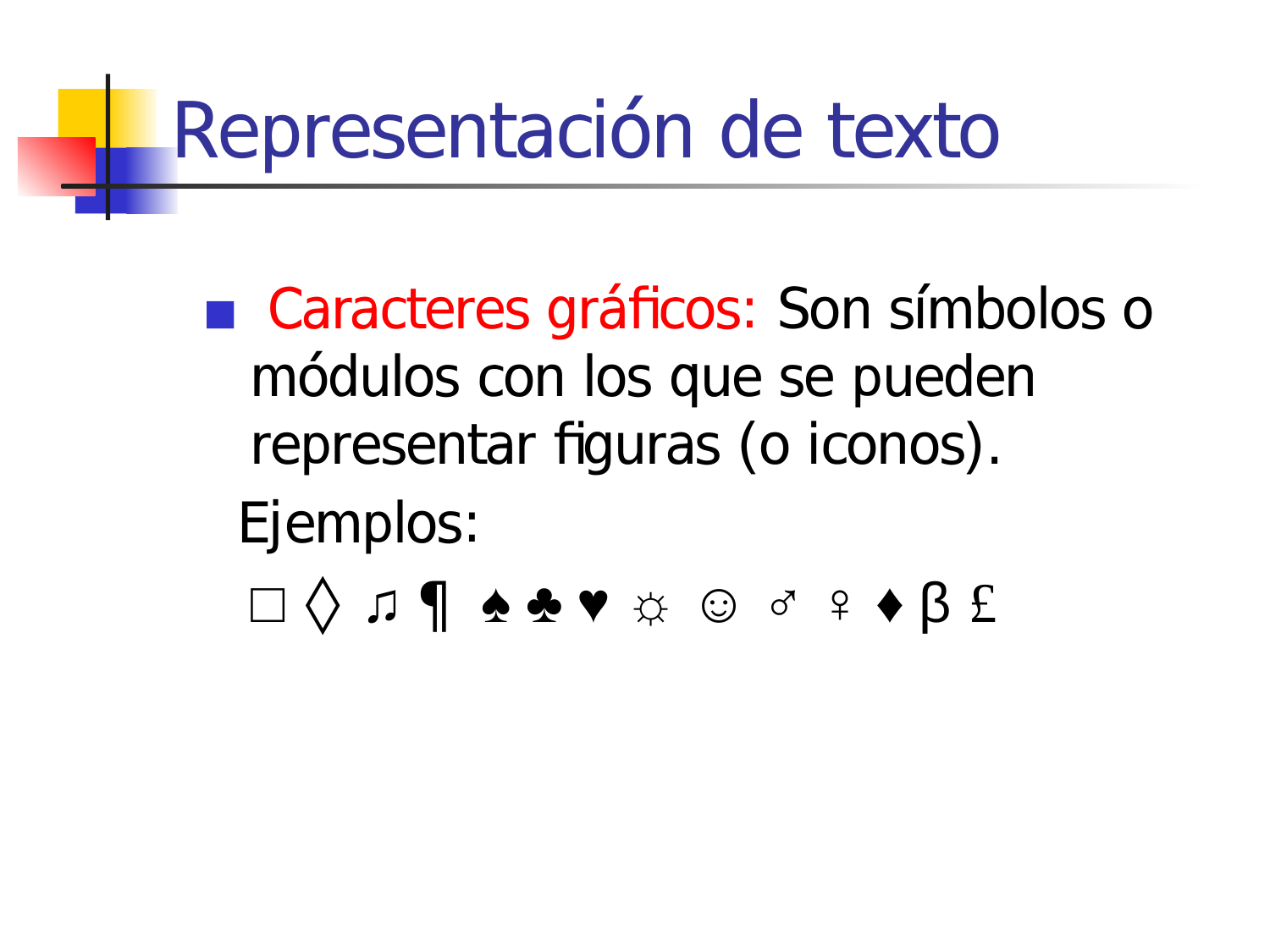

# Representación de texto
 Caracteres gráficos: Son símbolos o módulos con los que se pueden representar figuras (o iconos).
  Ejemplos:
	□ ◊ ♫ ¶  ♠ ♣ ♥ ☼ ☺ ♂ ♀ ♦ β £